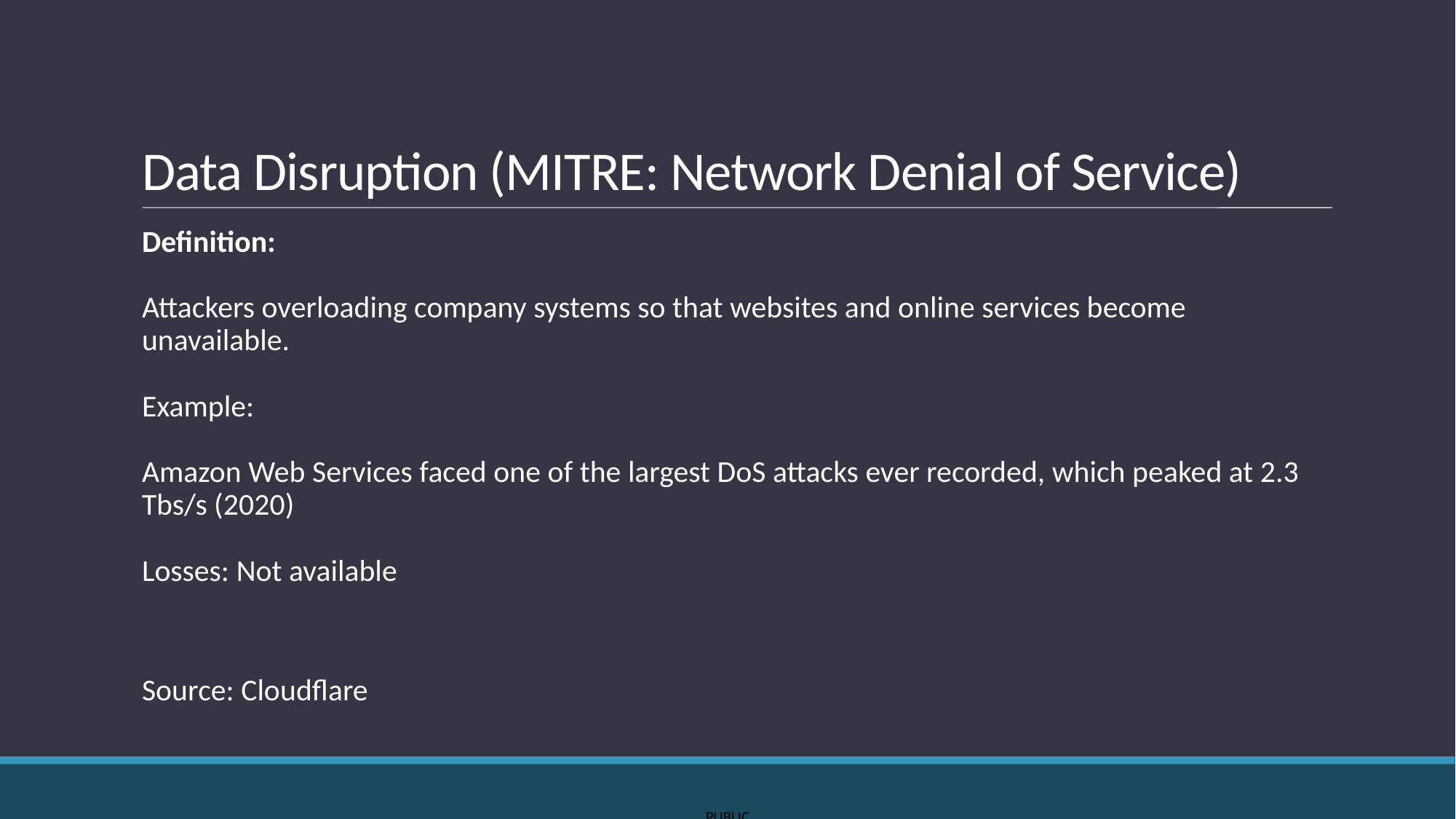

# Data Disruption (MITRE: Network Denial of Service)
Definition:
Attackers overloading company systems so that websites and online services become unavailable.
Example:
Amazon Web Services faced one of the largest DoS attacks ever recorded, which peaked at 2.3 Tbs/s (2020)
Losses: Not available

Source: Cloudflare